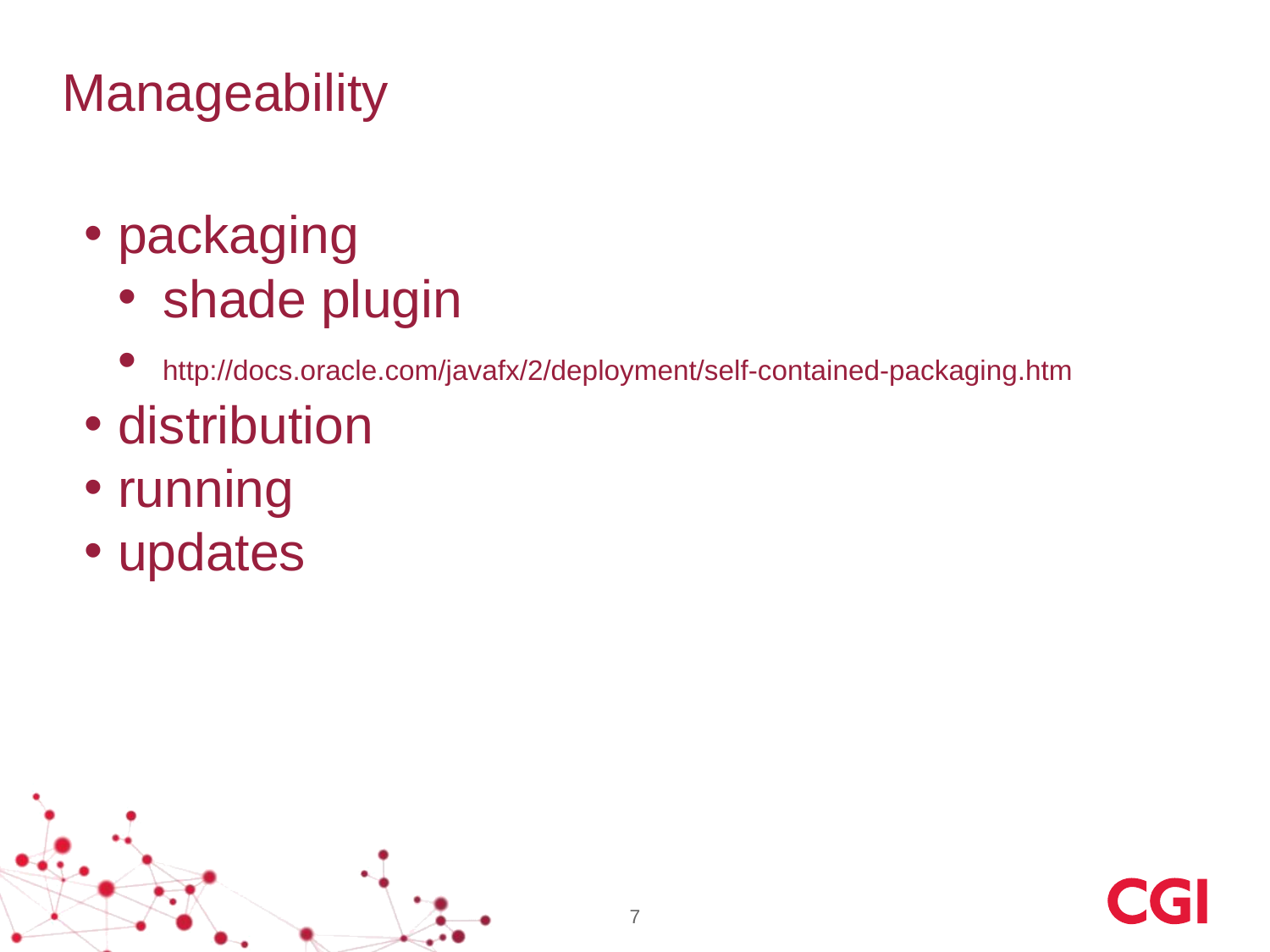

# Manageability
 packaging
 shade plugin
 http://docs.oracle.com/javafx/2/deployment/self-contained-packaging.htm
 distribution
 running
 updates
7